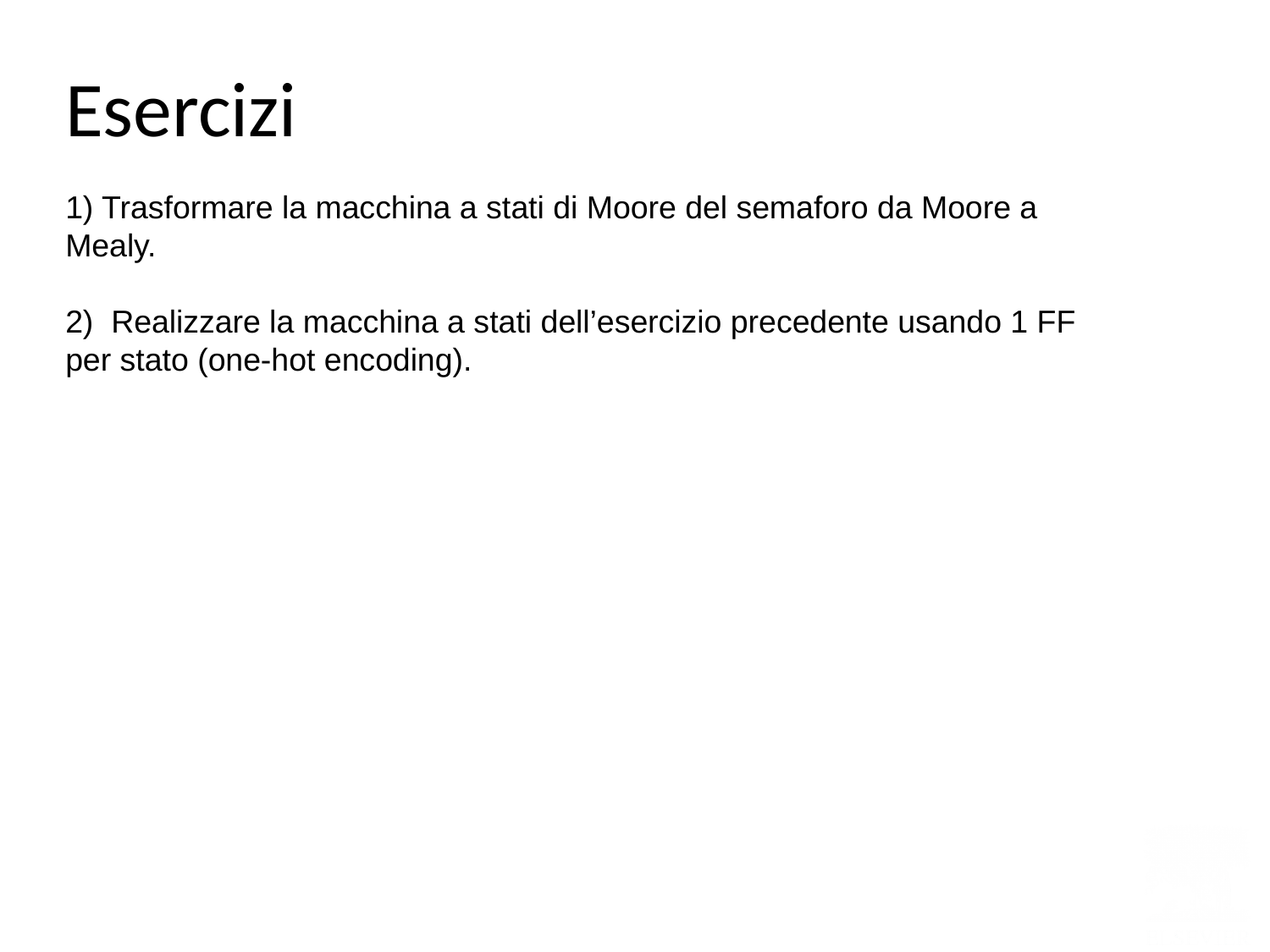

Esercizi

1) Trasformare la macchina a stati di Moore del semaforo da Moore a Mealy.

2)  Realizzare la macchina a stati dell’esercizio precedente usando 1 FF per stato (one-hot encoding).